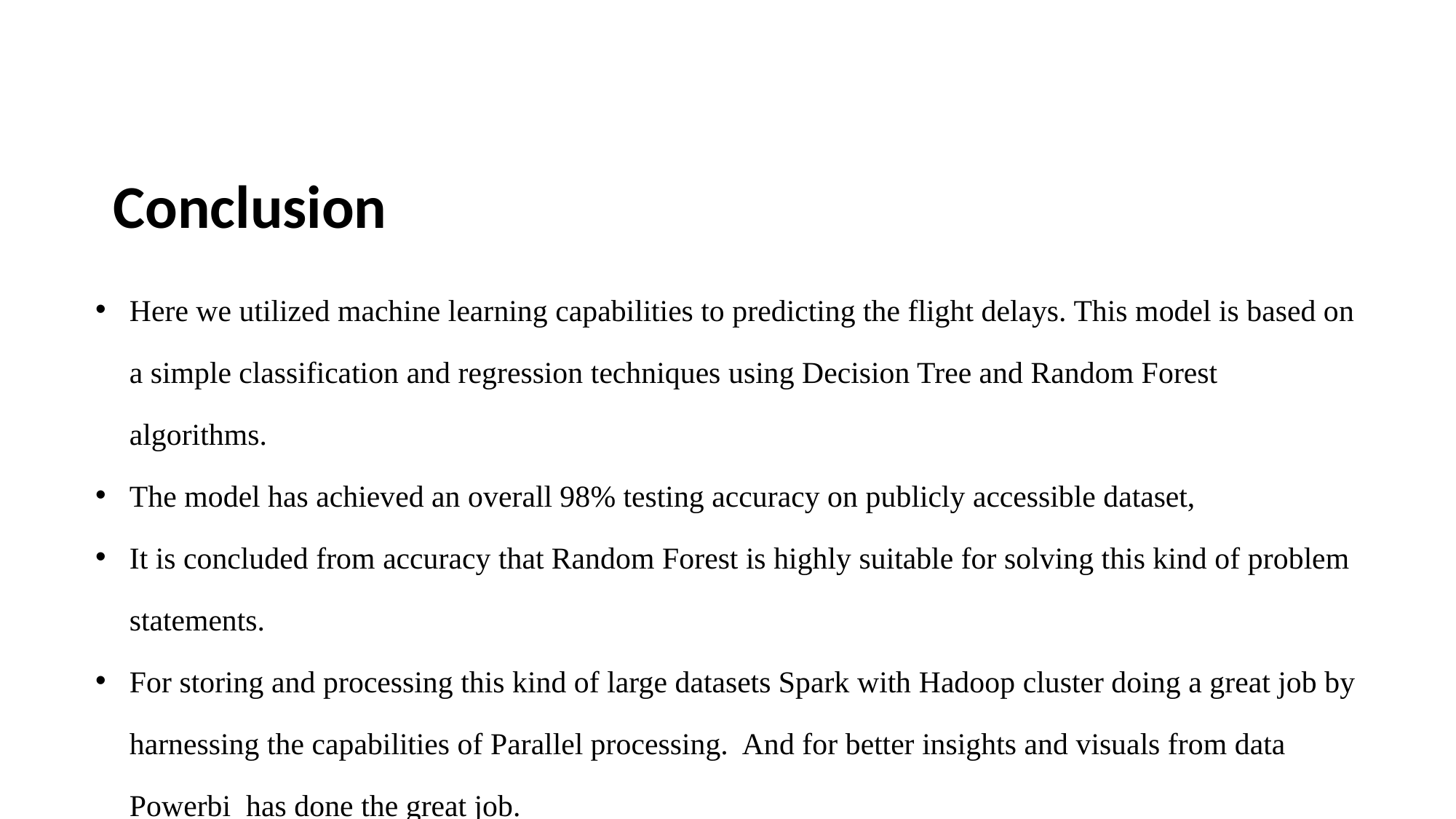

Conclusion
Here we utilized machine learning capabilities to predicting the flight delays. This model is based on a simple classification and regression techniques using Decision Tree and Random Forest algorithms.
The model has achieved an overall 98% testing accuracy on publicly accessible dataset,
It is concluded from accuracy that Random Forest is highly suitable for solving this kind of problem statements.
For storing and processing this kind of large datasets Spark with Hadoop cluster doing a great job by harnessing the capabilities of Parallel processing.  And for better insights and visuals from data Powerbi  has done the great job.